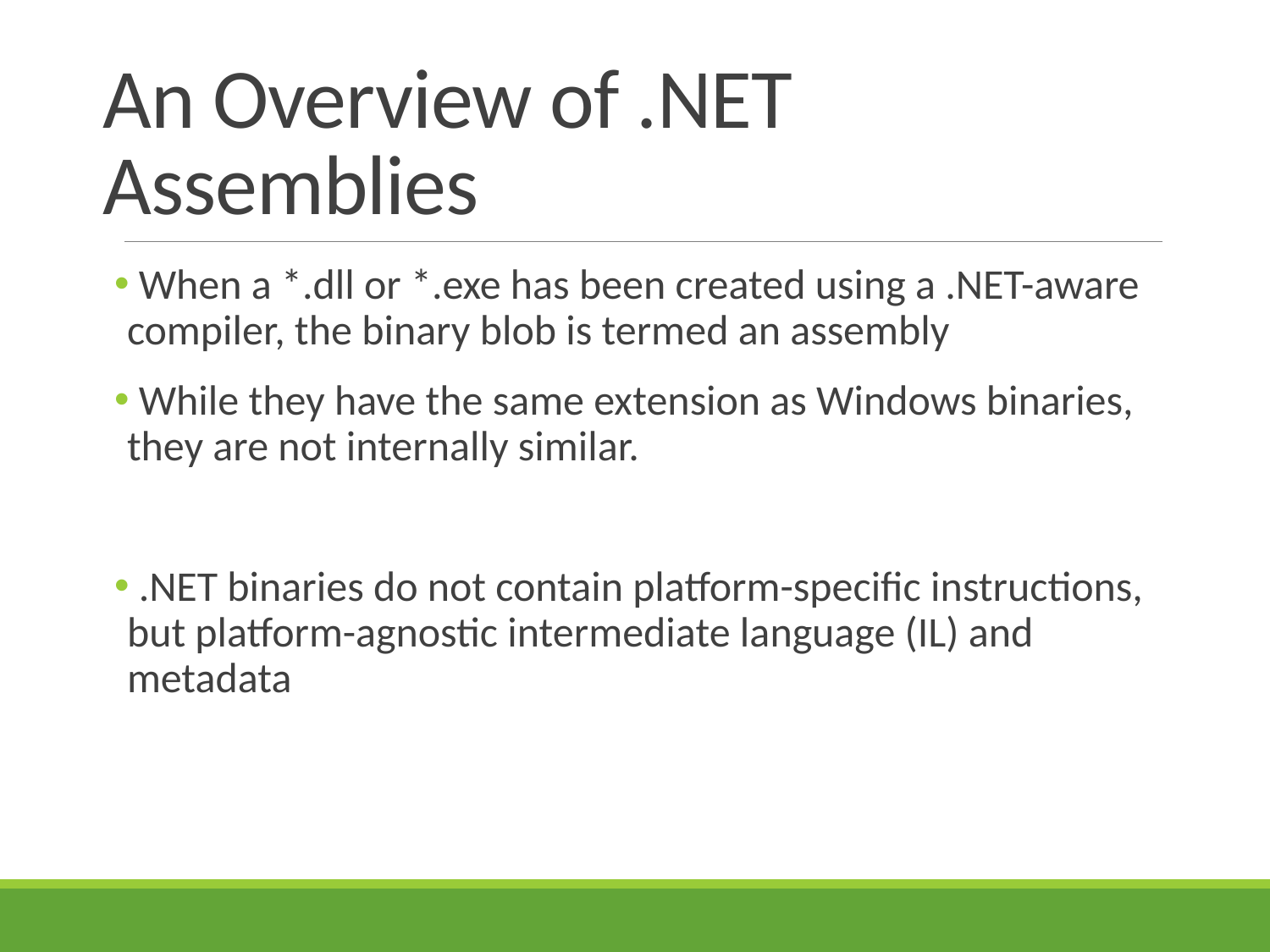

# An Overview of .NET Assemblies
 When a *.dll or *.exe has been created using a .NET-aware compiler, the binary blob is termed an assembly
 While they have the same extension as Windows binaries, they are not internally similar.

 .NET binaries do not contain platform-specific instructions, but platform-agnostic intermediate language (IL) and metadata